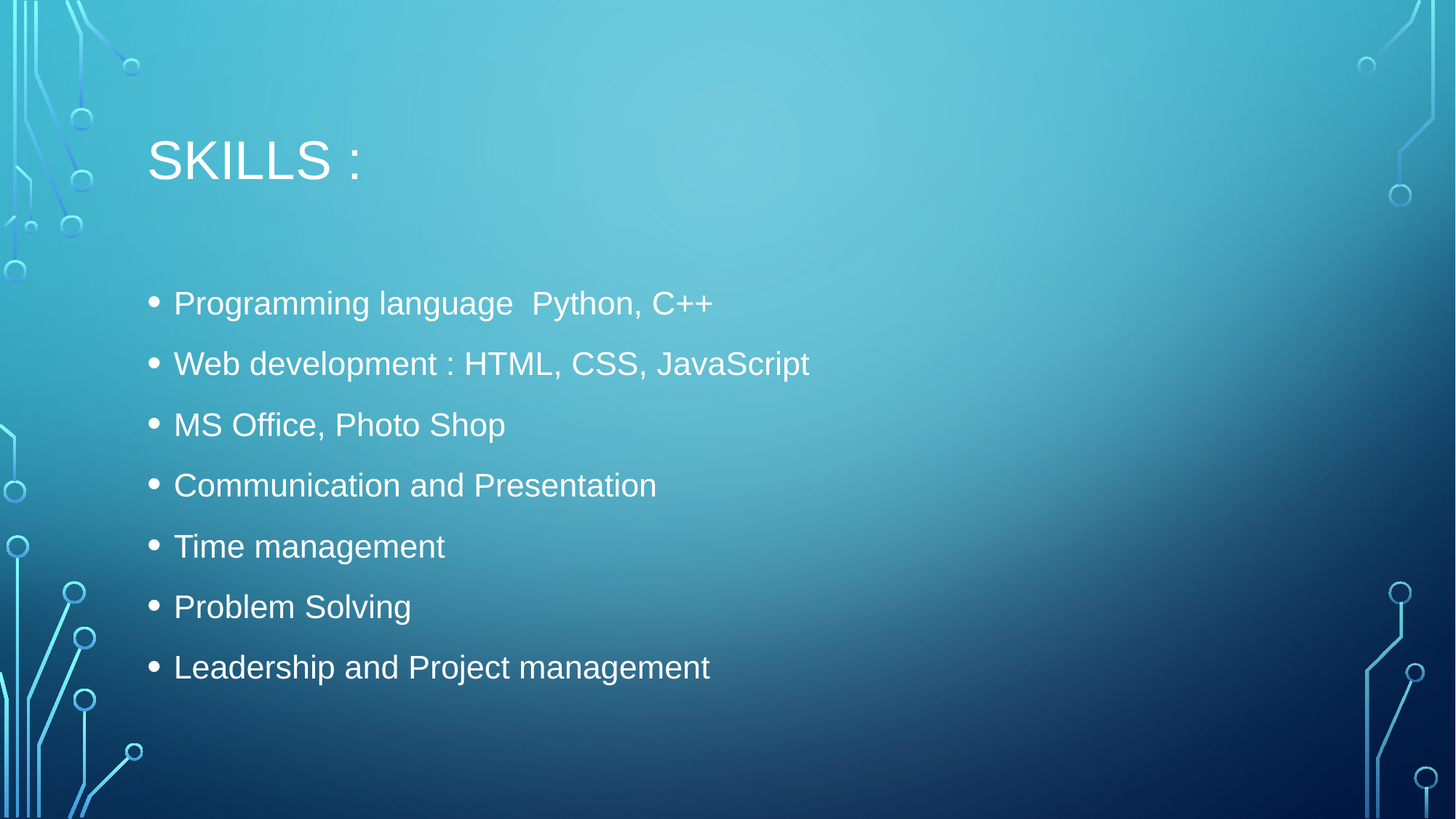

# Skills :
Programming language  Python, C++
Web development : HTML, CSS, JavaScript
MS Office, Photo Shop
Communication and Presentation
Time management
Problem Solving
Leadership and Project management